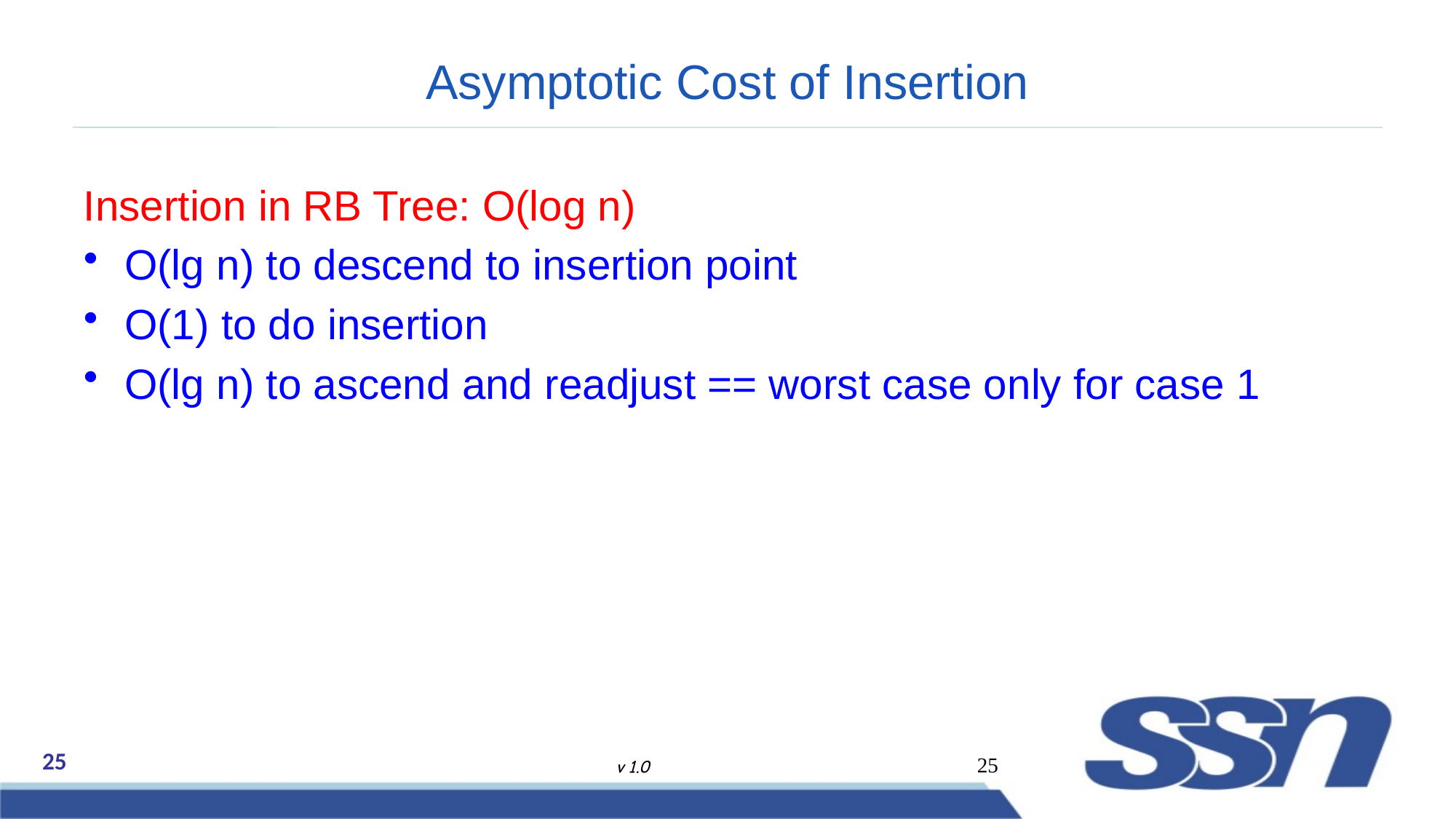

# Asymptotic Cost of Insertion
Insertion in RB Tree: O(log n)
O(lg n) to descend to insertion point
O(1) to do insertion
O(lg n) to ascend and readjust == worst case only for case 1

25